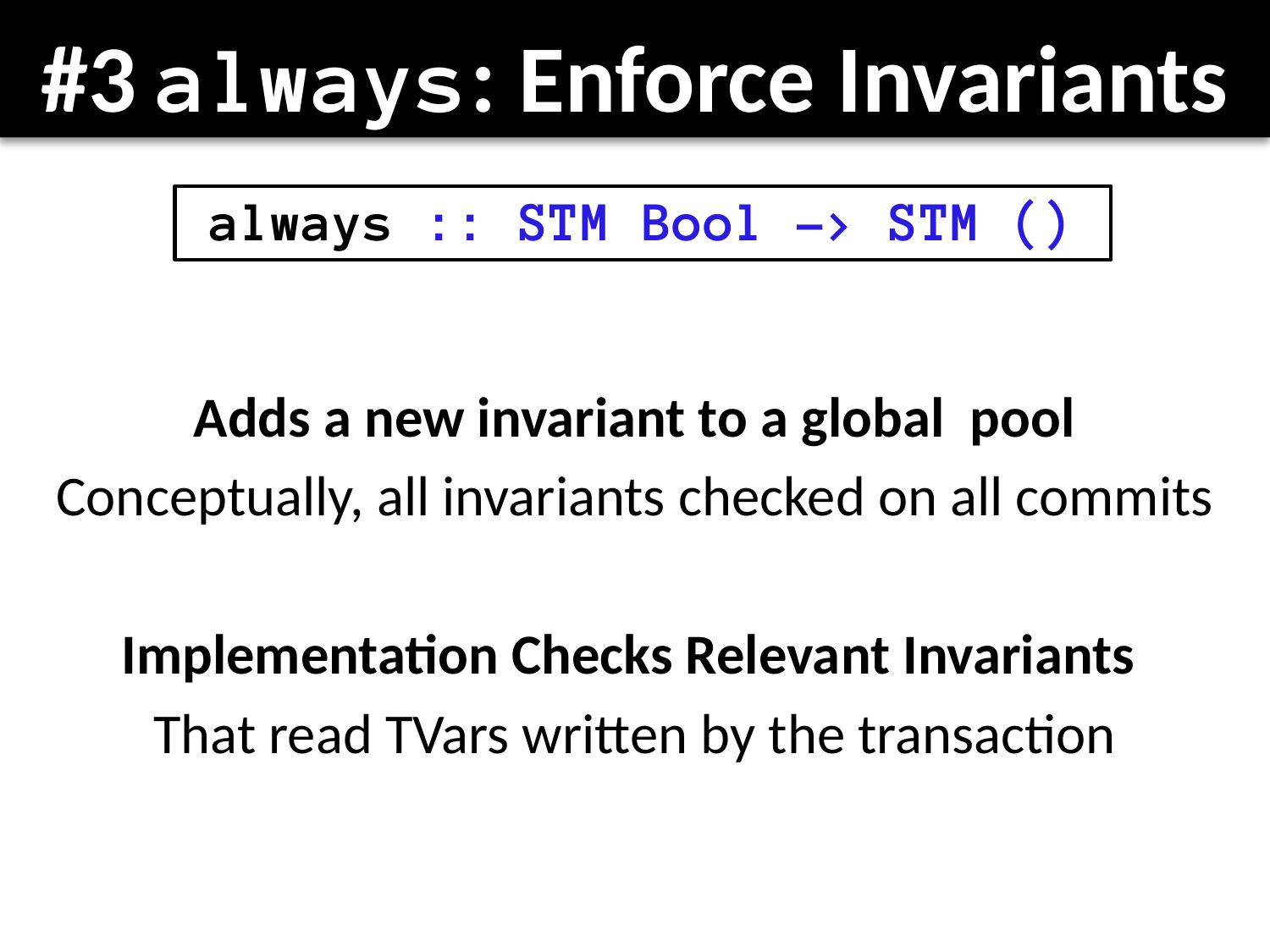

# #3 always: Enforce Invariants
always :: STM Bool -> STM ()
Adds a new invariant to a global  pool
Conceptually, all invariants checked on all commits

Implementation Checks Relevant Invariants
That read TVars written by the transaction